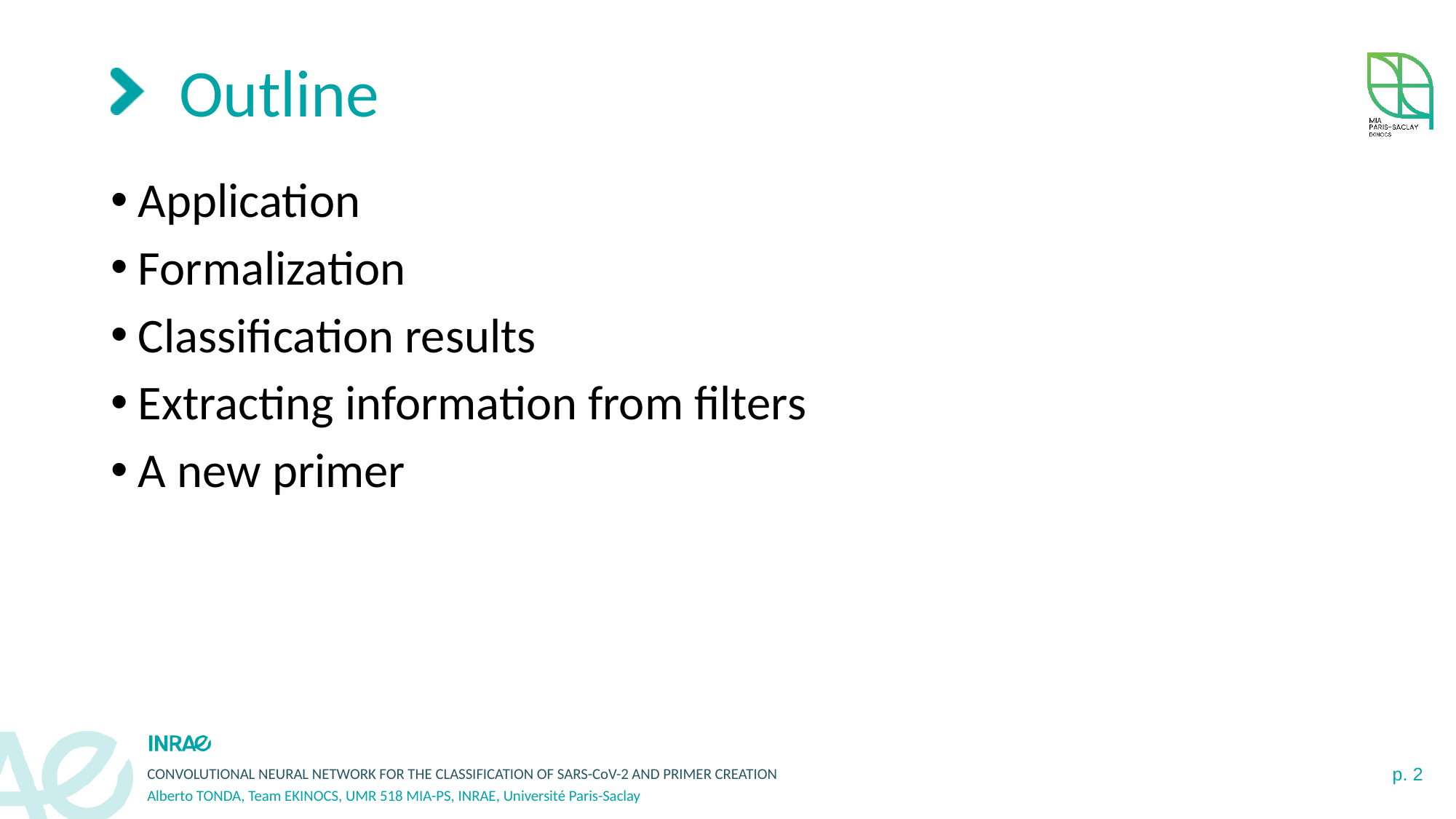

# Outline
Application
Formalization
Classification results
Extracting information from filters
A new primer